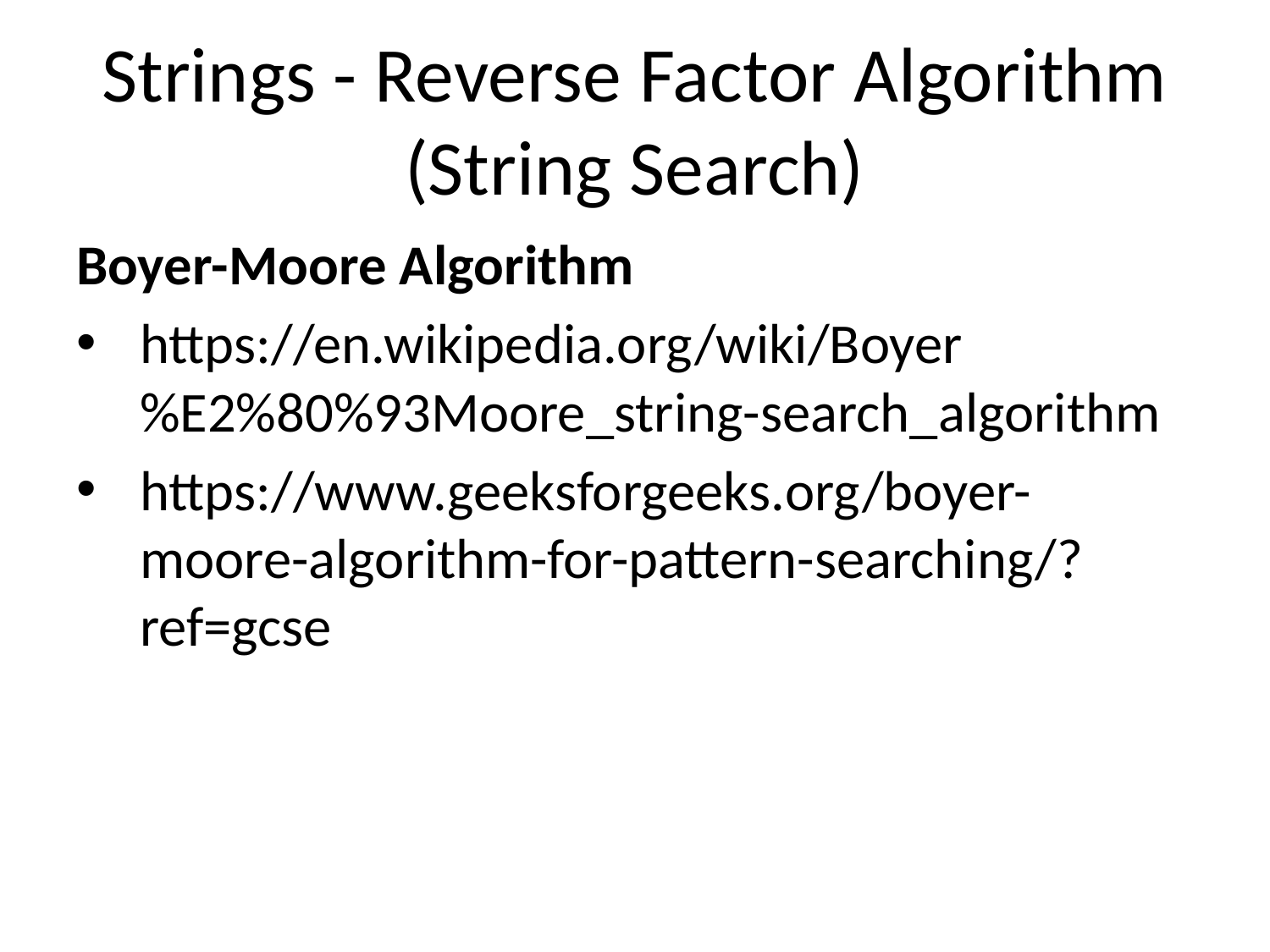

# Strings - Reverse Factor Algorithm (String Search)
Boyer-Moore Algorithm
https://en.wikipedia.org/wiki/Boyer%E2%80%93Moore_string-search_algorithm
https://www.geeksforgeeks.org/boyer-moore-algorithm-for-pattern-searching/?ref=gcse